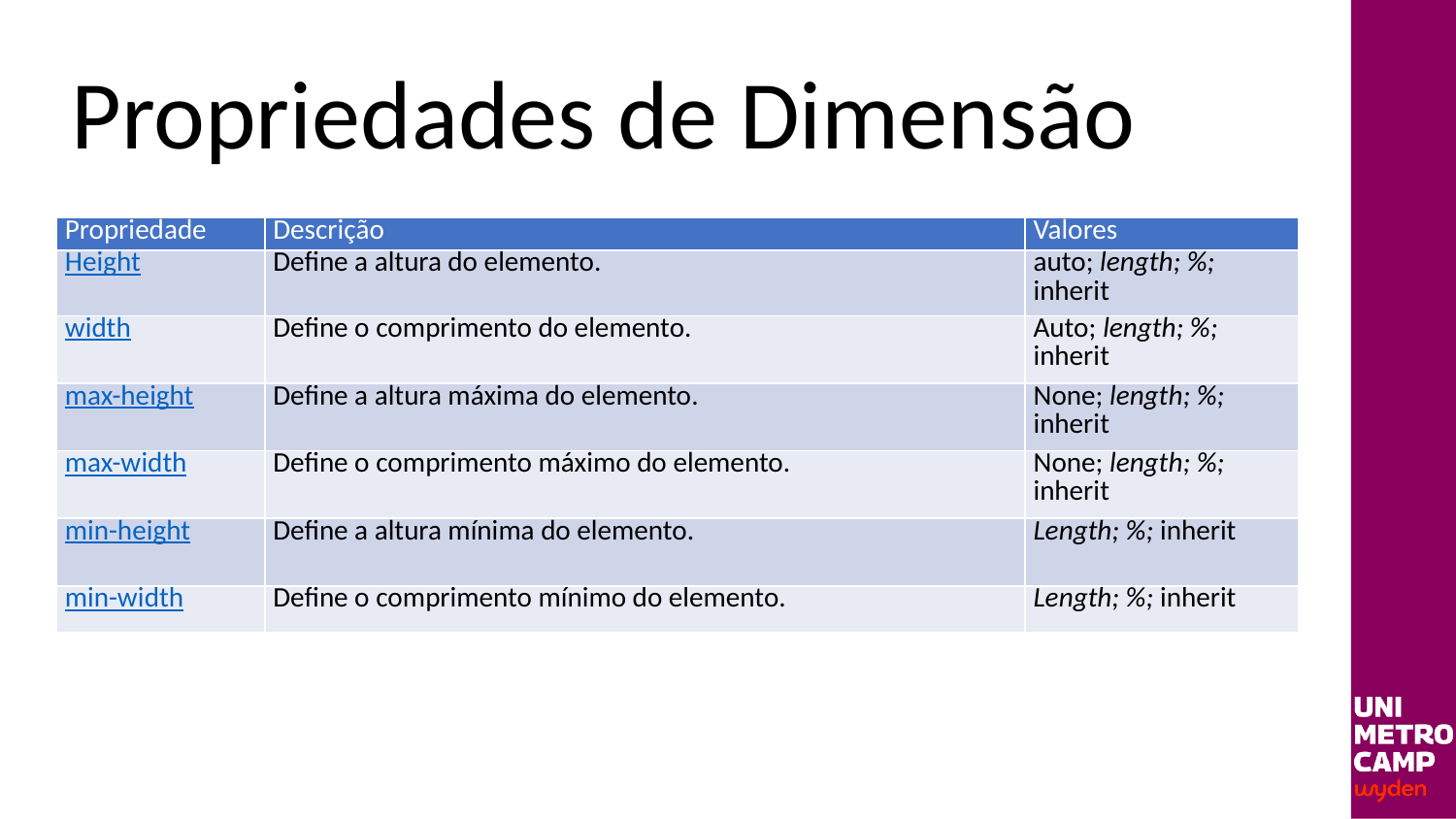

# Propriedades de Dimensão
| Propriedade | Descrição | Valores |
| --- | --- | --- |
| Height | Define a altura do elemento. | auto; length; %; inherit |
| width | Define o comprimento do elemento. | Auto; length; %; inherit |
| max-height | Define a altura máxima do elemento. | None; length; %; inherit |
| max-width | Define o comprimento máximo do elemento. | None; length; %; inherit |
| min-height | Define a altura mínima do elemento. | Length; %; inherit |
| min-width | Define o comprimento mínimo do elemento. | Length; %; inherit |